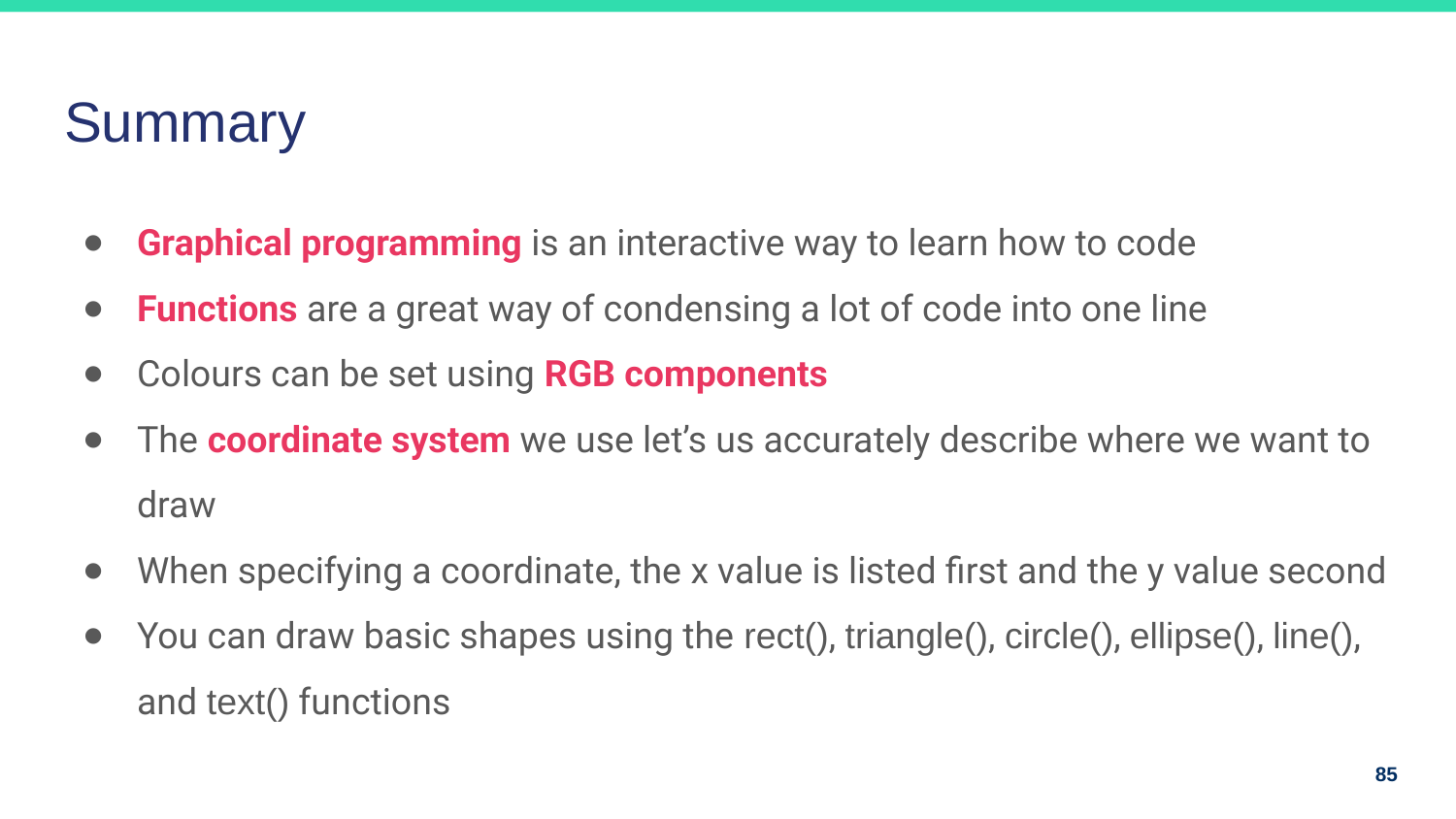

# Summary
Graphical programming is an interactive way to learn how to code
Functions are a great way of condensing a lot of code into one line
Colours can be set using RGB components
The coordinate system we use let’s us accurately describe where we want to draw
When specifying a coordinate, the x value is listed first and the y value second
You can draw basic shapes using the rect(), triangle(), circle(), ellipse(), line(), and text() functions
85